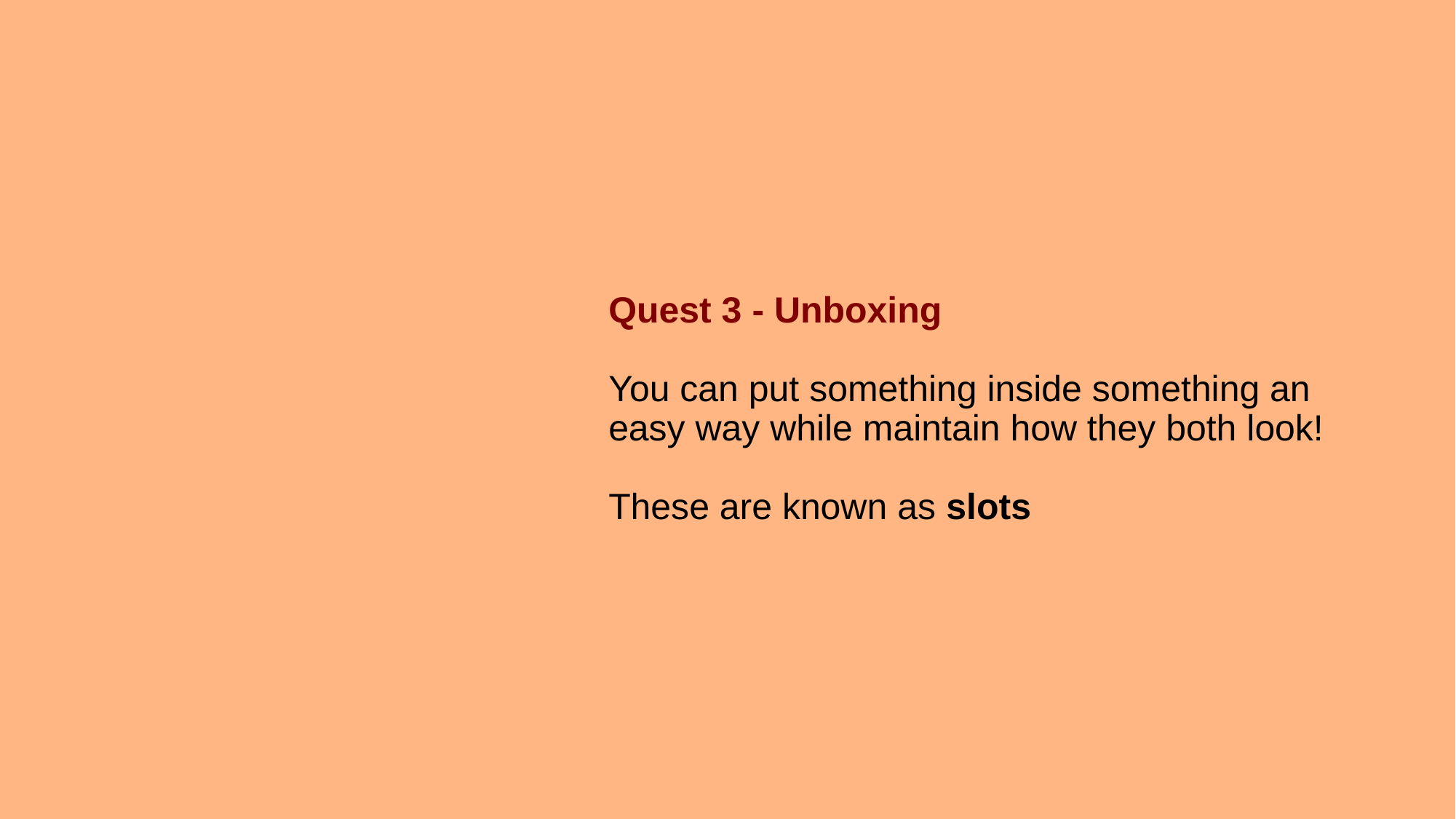

Quest 3 - Unboxing

You can put something inside something an easy way while maintain how they both look!

These are known as slots